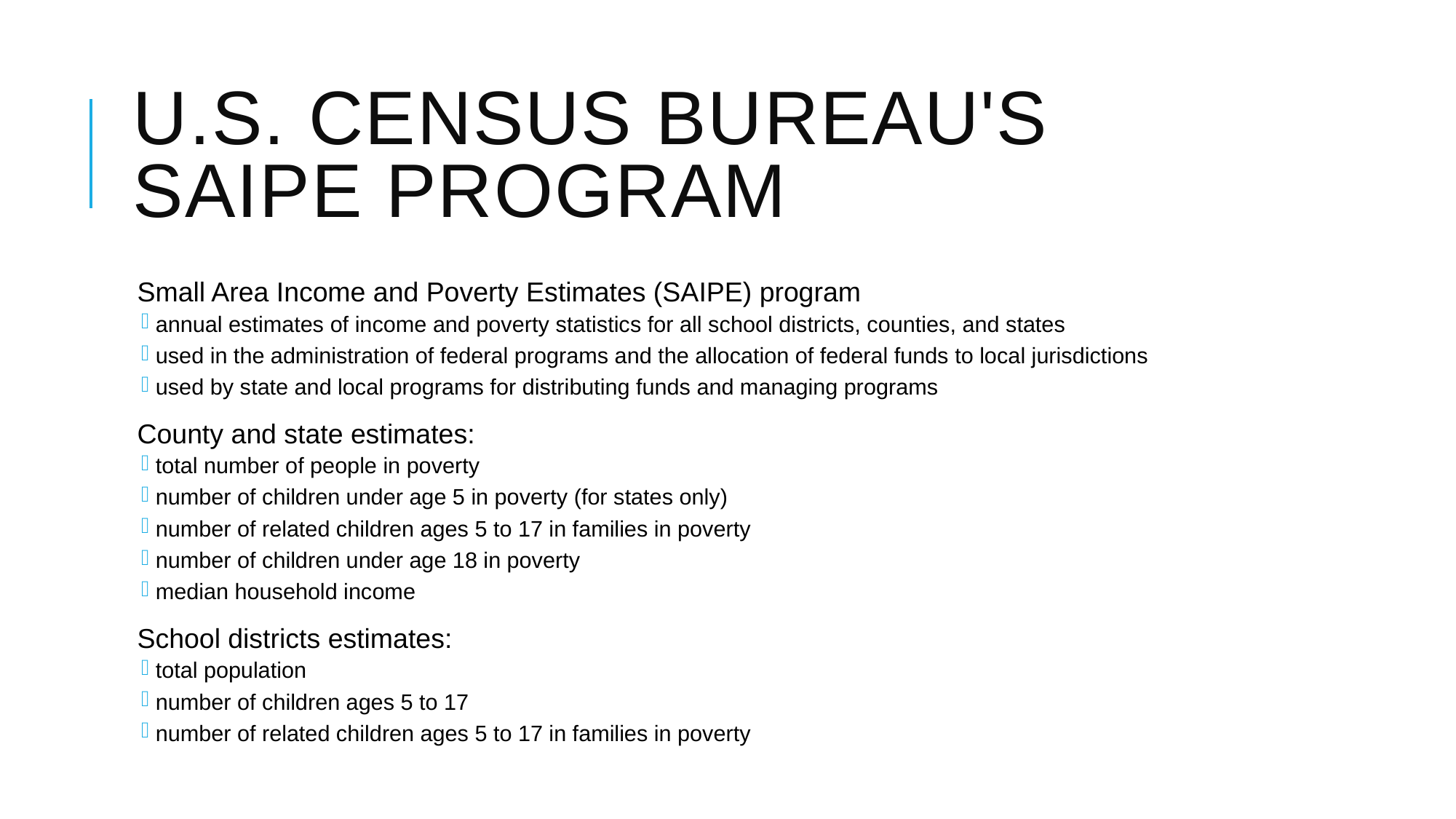

# U.S. Census Bureau's SAIPE program
Small Area Income and Poverty Estimates (SAIPE) program
annual estimates of income and poverty statistics for all school districts, counties, and states
used in the administration of federal programs and the allocation of federal funds to local jurisdictions
used by state and local programs for distributing funds and managing programs
County and state estimates:
total number of people in poverty
number of children under age 5 in poverty (for states only)
number of related children ages 5 to 17 in families in poverty
number of children under age 18 in poverty
median household income
School districts estimates:
total population
number of children ages 5 to 17
number of related children ages 5 to 17 in families in poverty